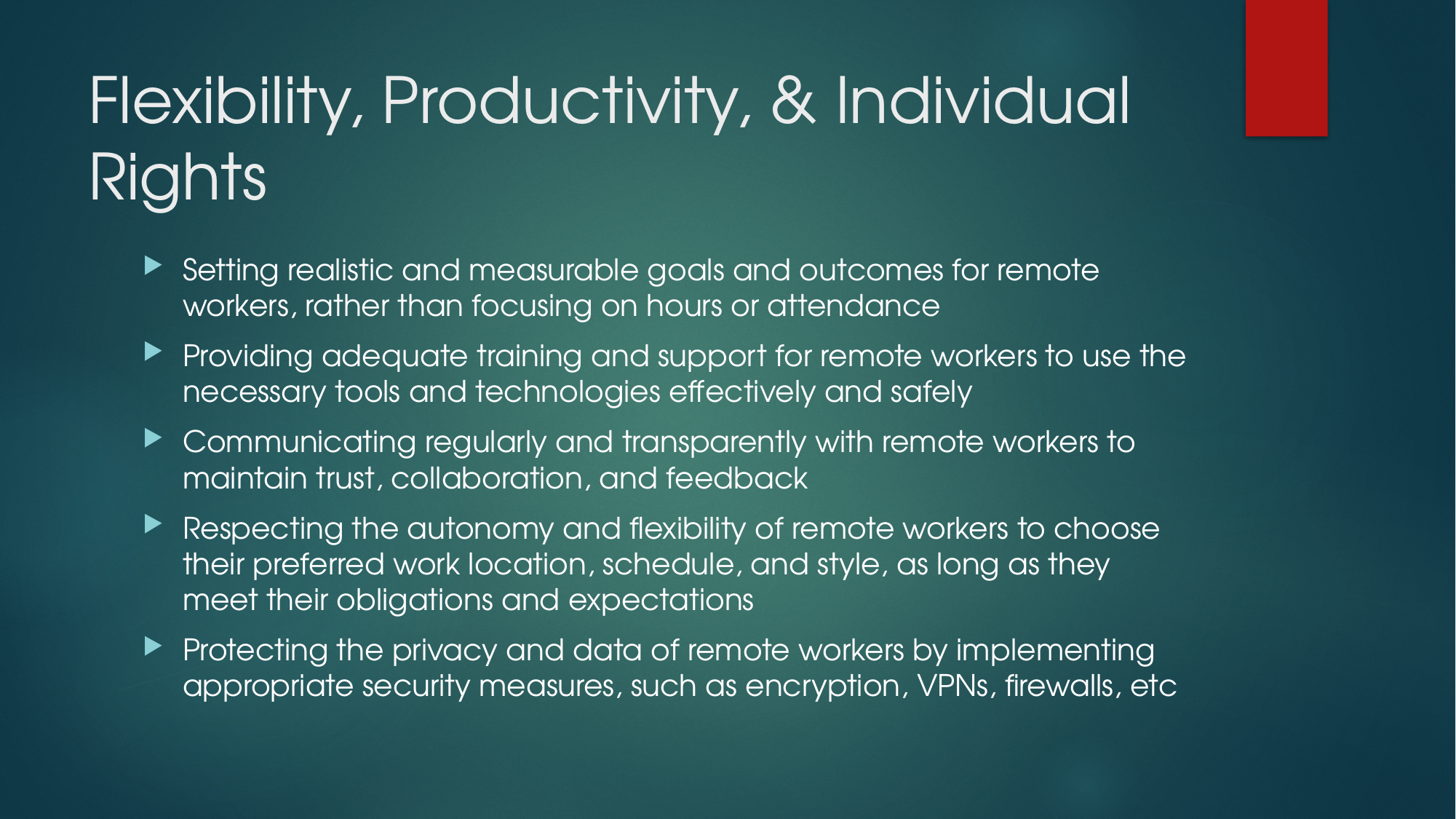

# Flexibility, Productivity, & Individual Rights
Setting realistic and measurable goals and outcomes for remote workers, rather than focusing on hours or attendance
Providing adequate training and support for remote workers to use the necessary tools and technologies effectively and safely
Communicating regularly and transparently with remote workers to maintain trust, collaboration, and feedback
Respecting the autonomy and flexibility of remote workers to choose their preferred work location, schedule, and style, as long as they meet their obligations and expectations
Protecting the privacy and data of remote workers by implementing appropriate security measures, such as encryption, VPNs, firewalls, etc